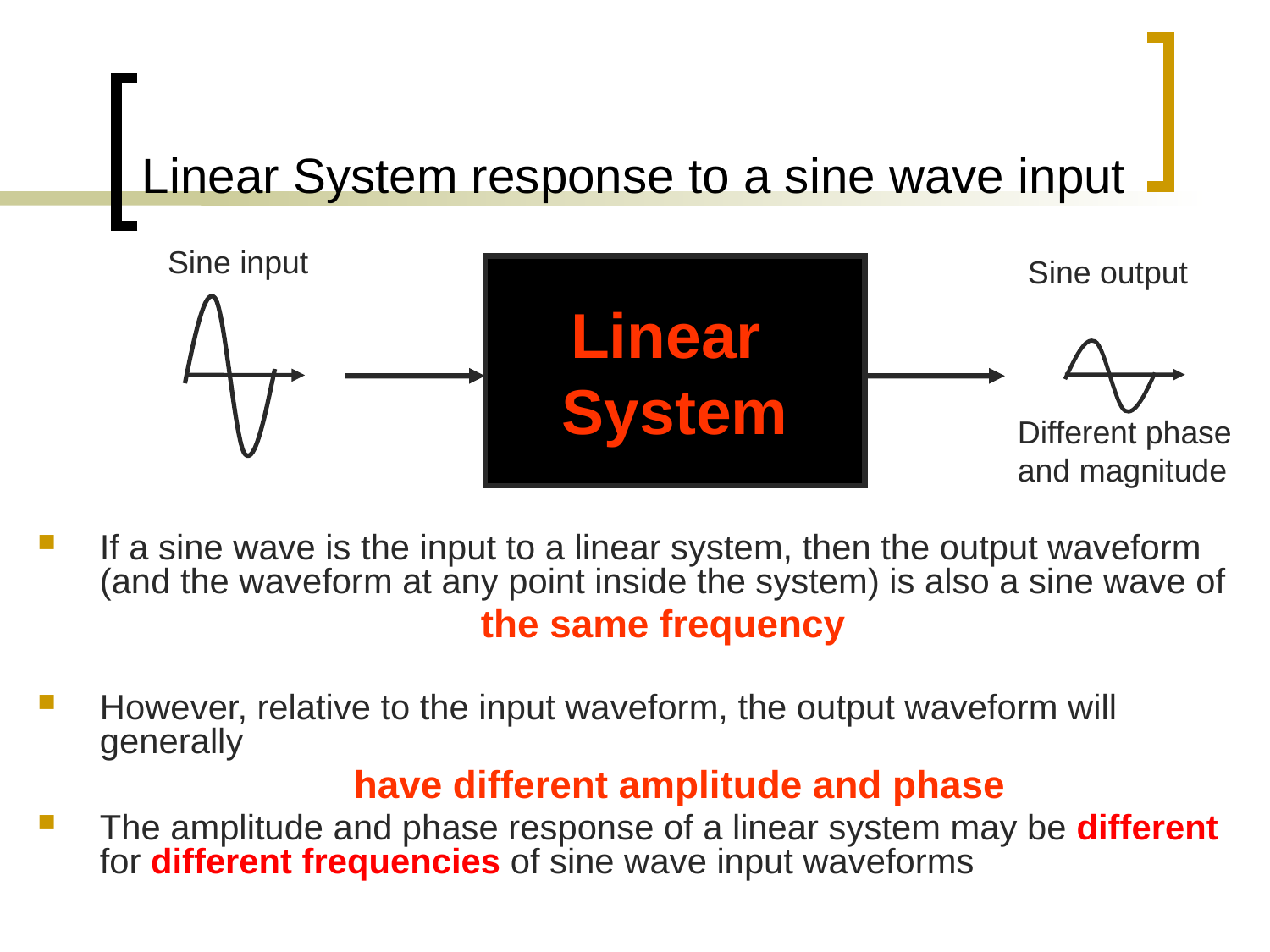

# Linear System response to a sine wave input
Sine input
Sine output
Linear
System

Different phase and magnitude
If a sine wave is the input to a linear system, then the output waveform (and the waveform at any point inside the system) is also a sine wave of
				the same frequency

However, relative to the input waveform, the output waveform will generally
			have different amplitude and phase
The amplitude and phase response of a linear system may be different for different frequencies of sine wave input waveforms